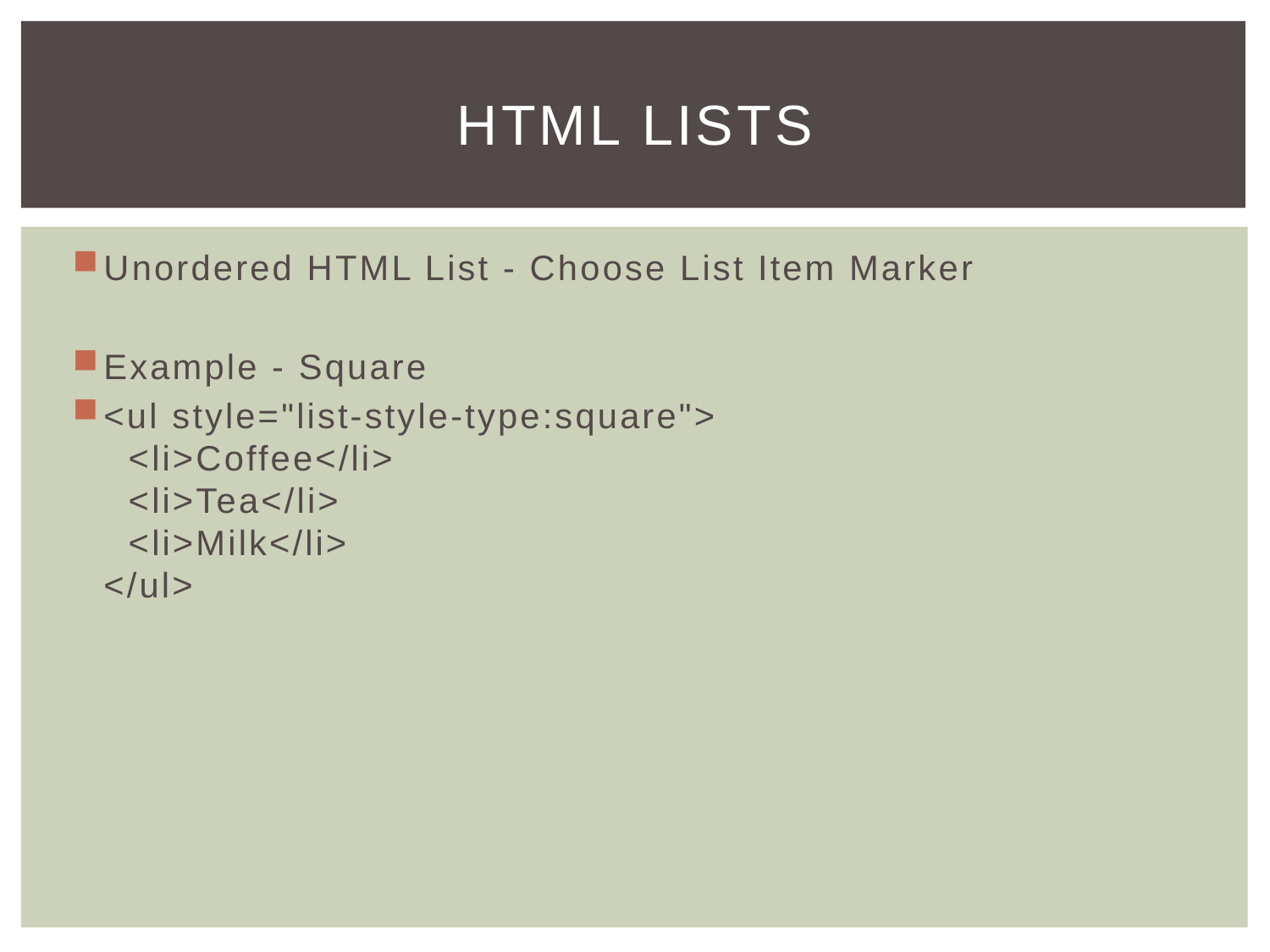

# HTML Lists
Unordered HTML List - Choose List Item Marker

Example - Square
<ul style="list-style-type:square">
  <li>Coffee</li>
  <li>Tea</li>
  <li>Milk</li>
</ul>